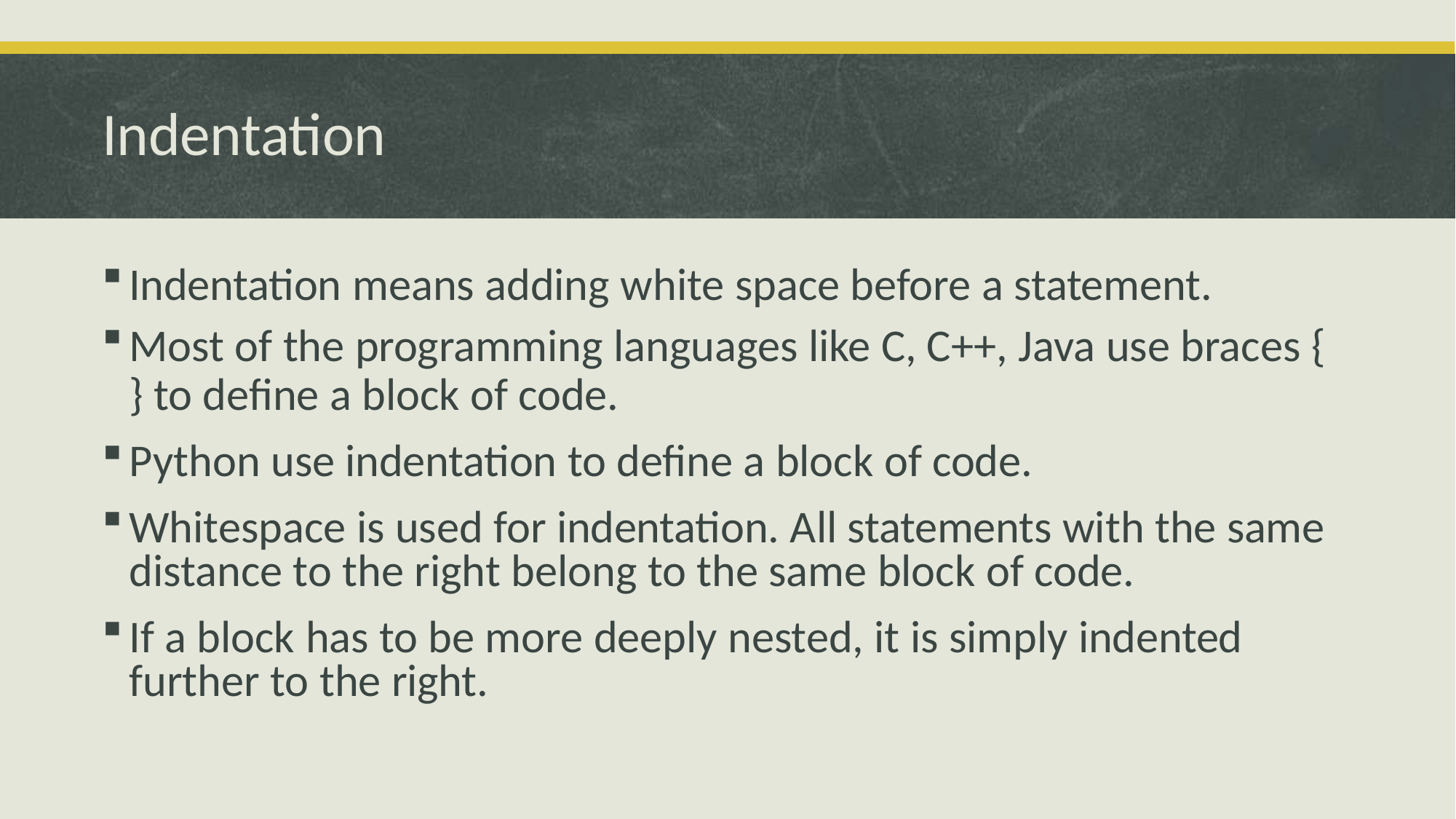

# Indentation
Indentation means adding white space before a statement.
Most of the programming languages like C, C++, Java use braces {
} to define a block of code.
Python use indentation to define a block of code.
Whitespace is used for indentation. All statements with the same distance to the right belong to the same block of code.
If a block has to be more deeply nested, it is simply indented further to the right.